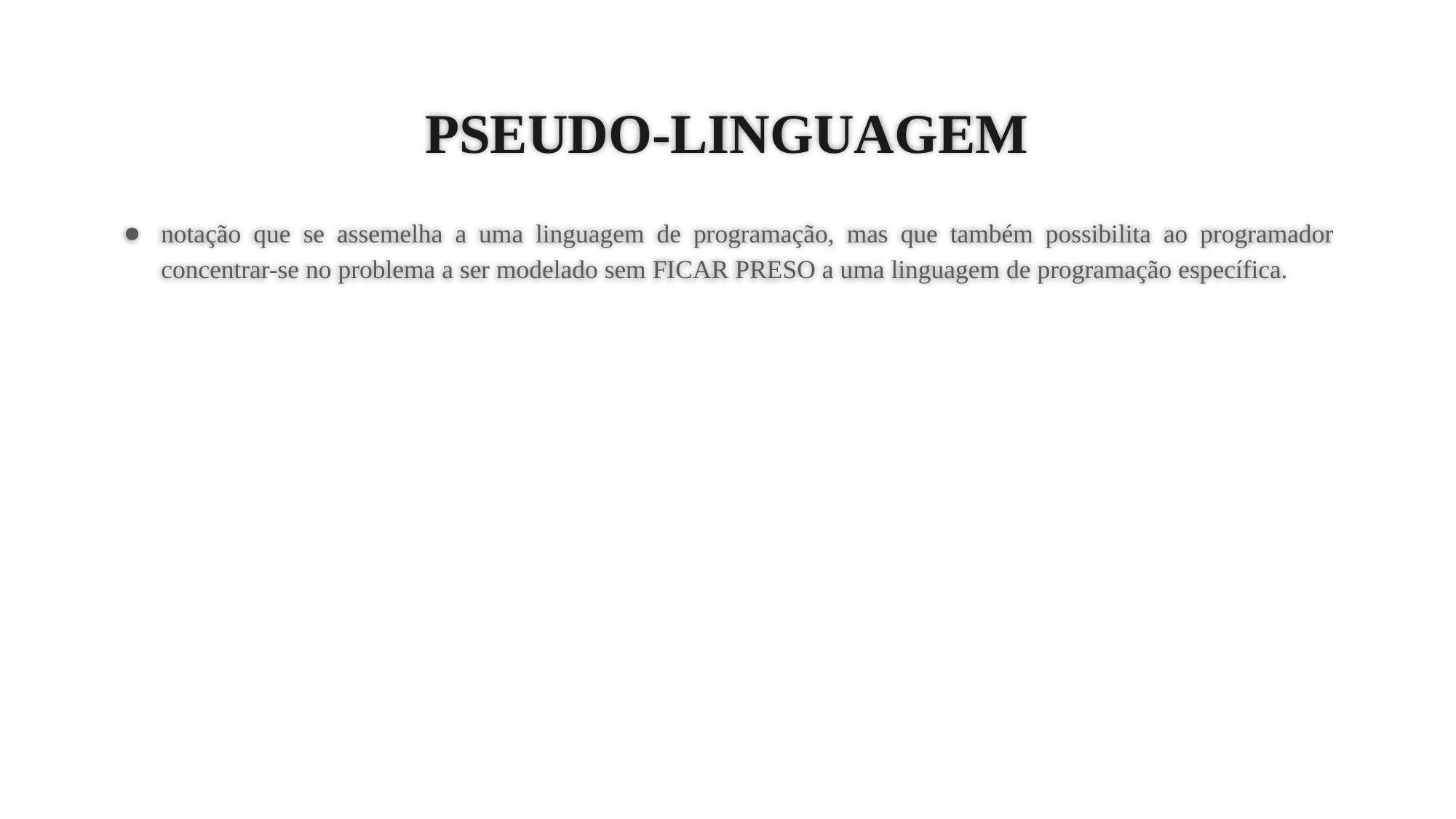

# PSEUDO-LINGUAGEM
notação que se assemelha a uma linguagem de programação, mas que também possibilita ao programador concentrar-se no problema a ser modelado sem FICAR PRESO a uma linguagem de programação específica.